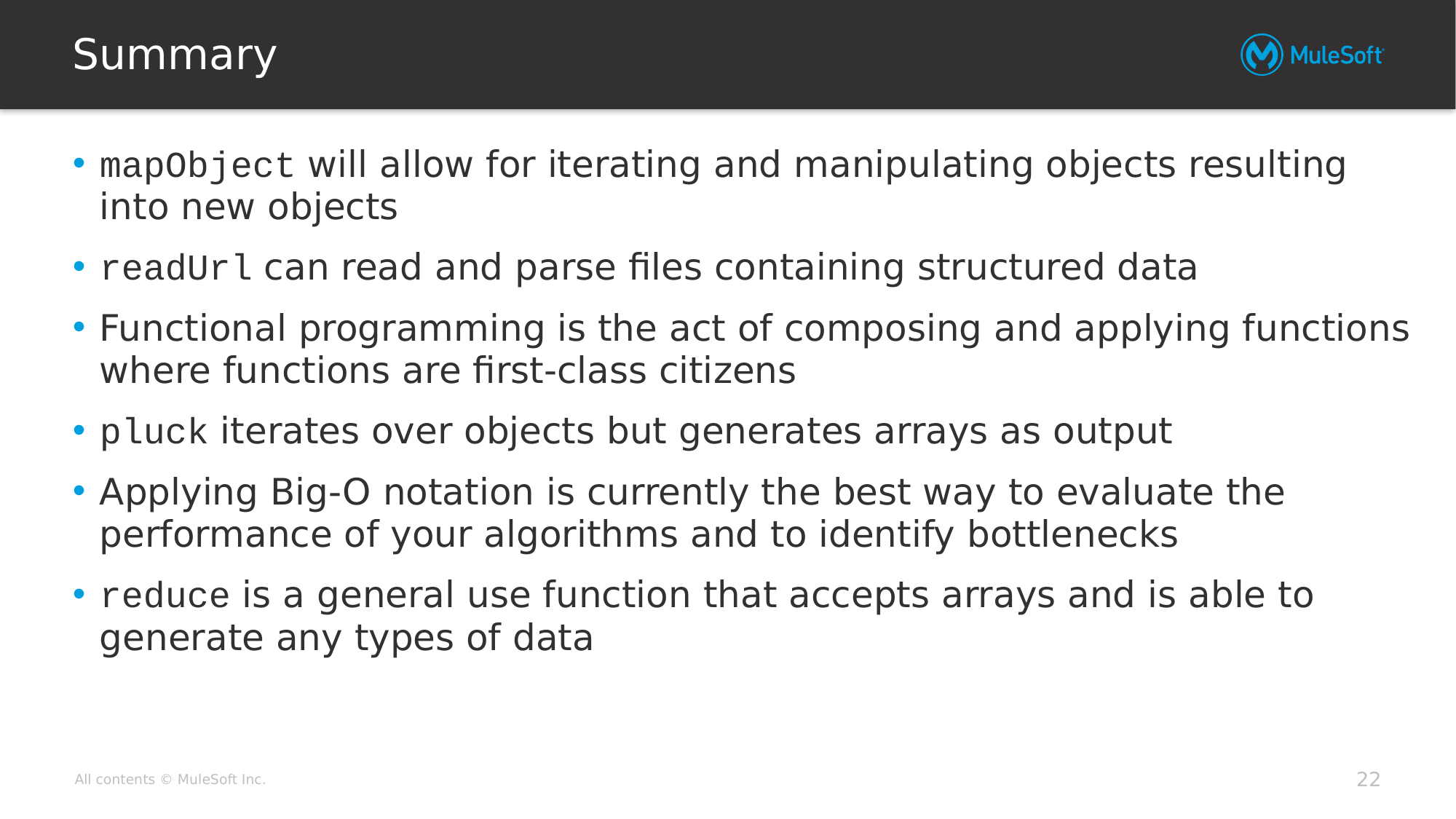

# Summary
mapObject will allow for iterating and manipulating objects resulting into new objects
readUrl can read and parse files containing structured data
Functional programming is the act of composing and applying functions where functions are first-class citizens
pluck iterates over objects but generates arrays as output
Applying Big-O notation is currently the best way to evaluate the performance of your algorithms and to identify bottlenecks
reduce is a general use function that accepts arrays and is able to generate any types of data
22